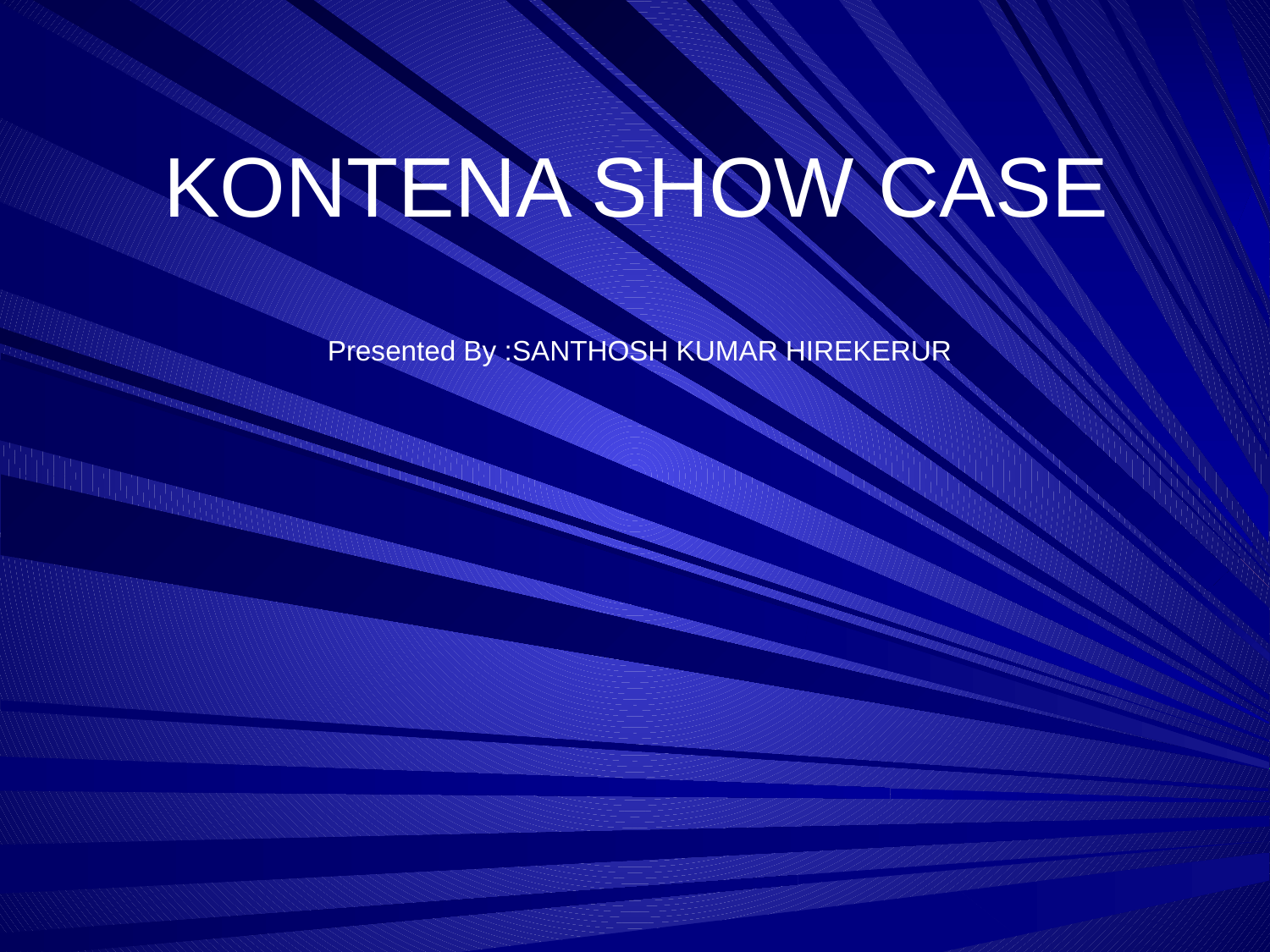

# KONTENA SHOW CASE
Presented By :SANTHOSH KUMAR HIREKERUR